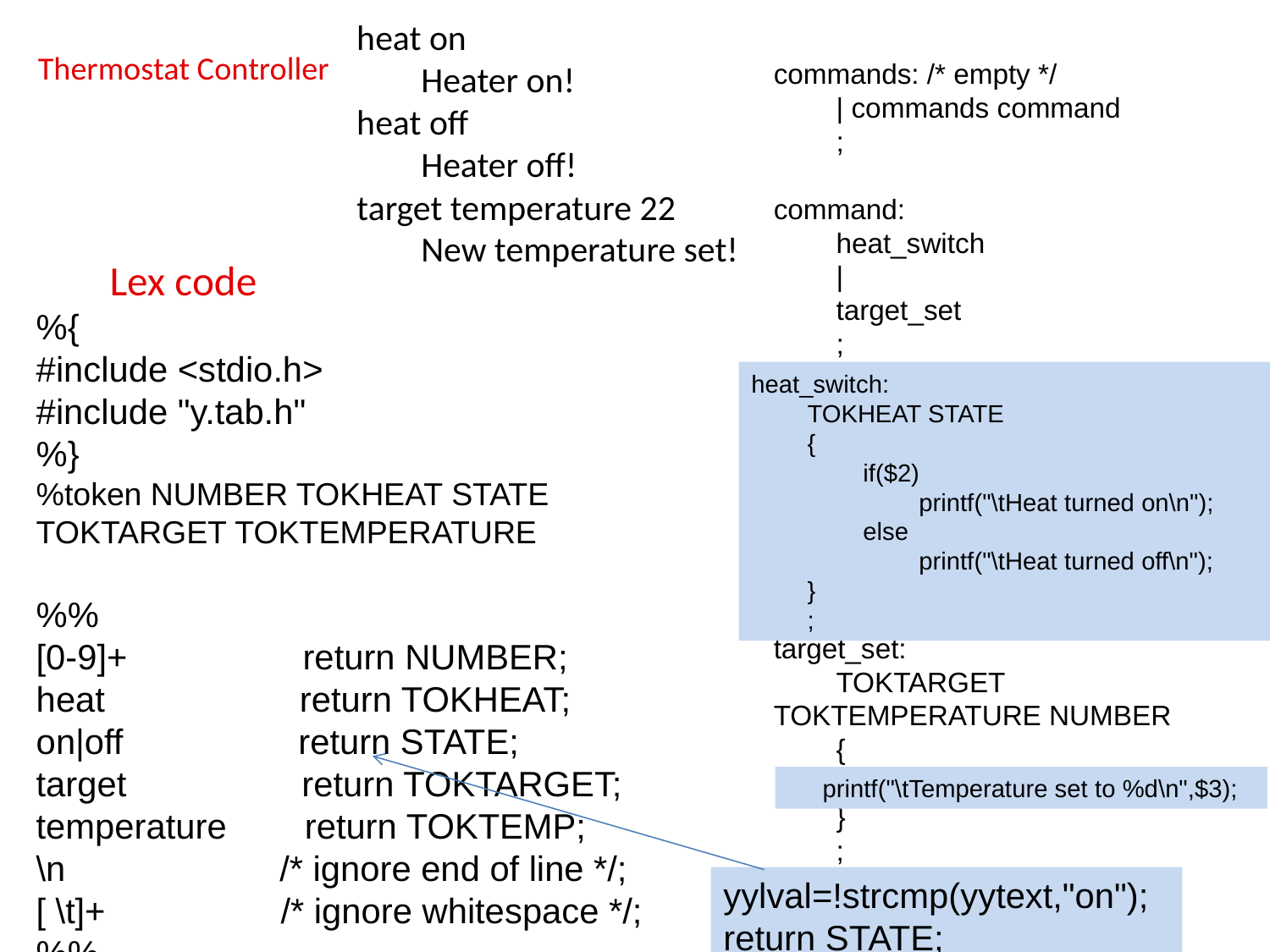

heat on
        Heater on!
heat off
        Heater off!
target temperature 22
        New temperature set!
# Thermostat Controller
commands: /* empty */
        | commands command
        ;

command:
        heat_switch
        |
        target_set
        ;

heat_switch:
        TOKHEAT STATE
        {
                printf("\tHeat turned on/off");
        }
        ;

target_set:
        TOKTARGET TOKTEMPERATURE NUMBER
        {
                printf("\tTemperature set\n");
        }
        ;
Lex code
%{
#include <stdio.h>
#include "y.tab.h"
%}
%token NUMBER TOKHEAT STATE TOKTARGET TOKTEMPERATURE

%%
[0-9]+                  return NUMBER;
heat                    return TOKHEAT;
on|off                  return STATE;
target                  return TOKTARGET;
temperature        return TOKTEMP;
\n                      /* ignore end of line */;
[ \t]+                  /* ignore whitespace */;
%%
heat_switch:
        TOKHEAT STATE
        {
                if($2)
                        printf("\tHeat turned on\n");
                else
                        printf("\tHeat turned off\n");
        }
        ;
     printf("\tTemperature set to %d\n",$3);
yylval=!strcmp(yytext,"on"); return STATE;